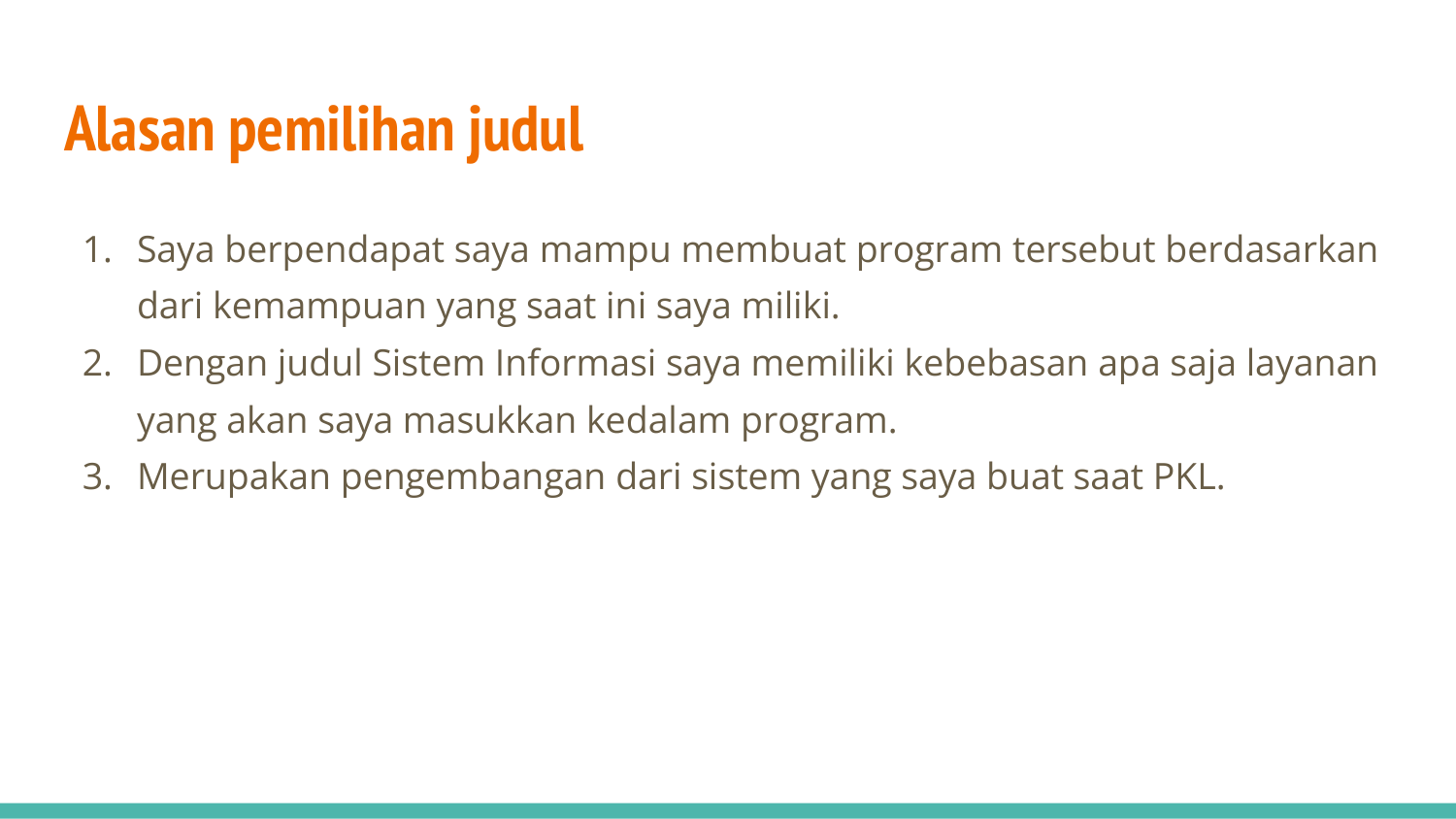

# Alasan pemilihan judul
Saya berpendapat saya mampu membuat program tersebut berdasarkan dari kemampuan yang saat ini saya miliki.
Dengan judul Sistem Informasi saya memiliki kebebasan apa saja layanan yang akan saya masukkan kedalam program.
Merupakan pengembangan dari sistem yang saya buat saat PKL.